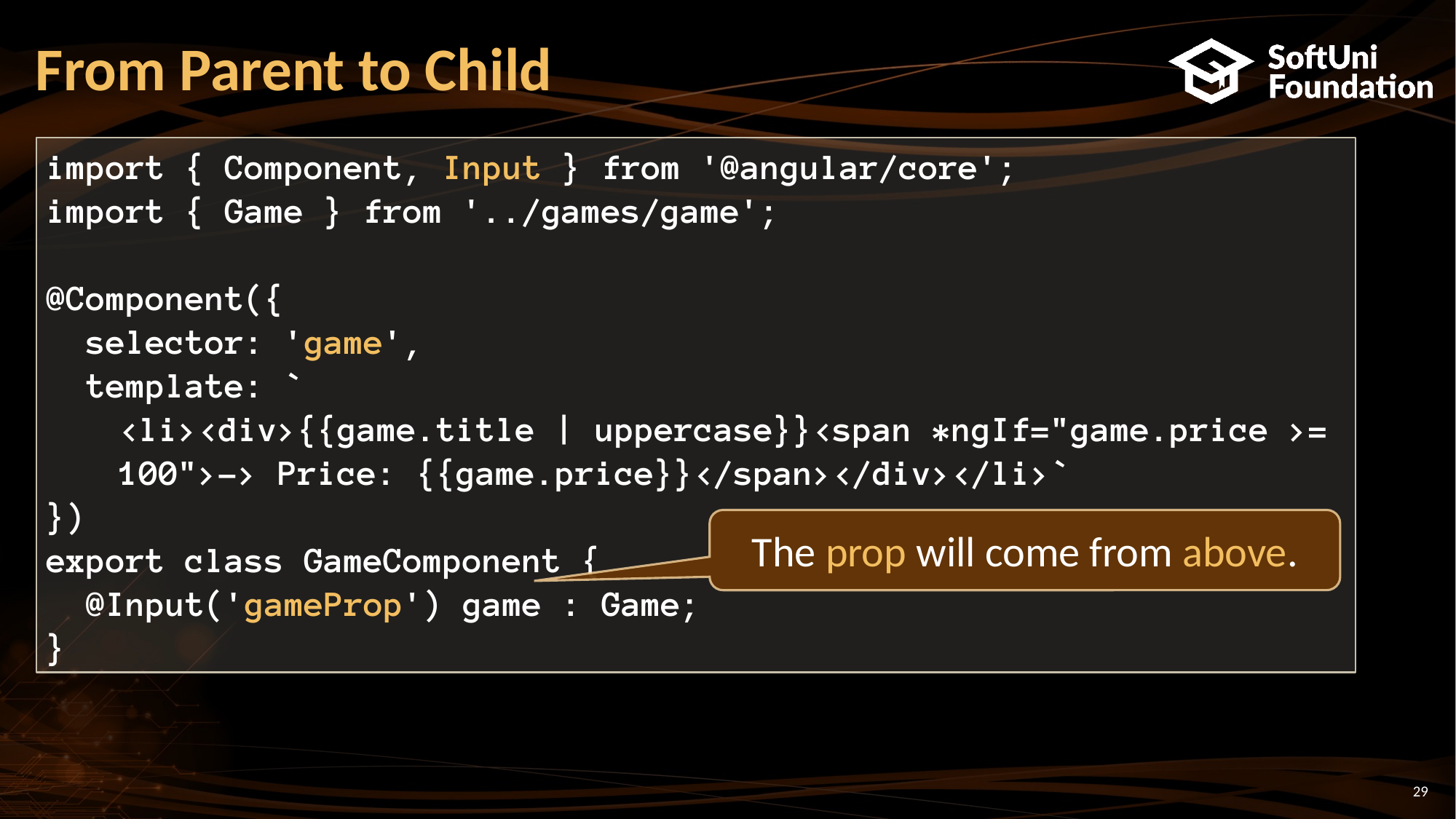

# From Parent to Child
import { Component, Input } from '@angular/core';
import { Game } from '../games/game';
@Component({
  selector: 'game',
  template: `
<li><div>{{game.title | uppercase}}<span *ngIf="game.price >= 100">-> Price: {{game.price}}</span></div></li>`
})
export class GameComponent {
  @Input('gameProp') game : Game;
}
The prop will come from above.
29